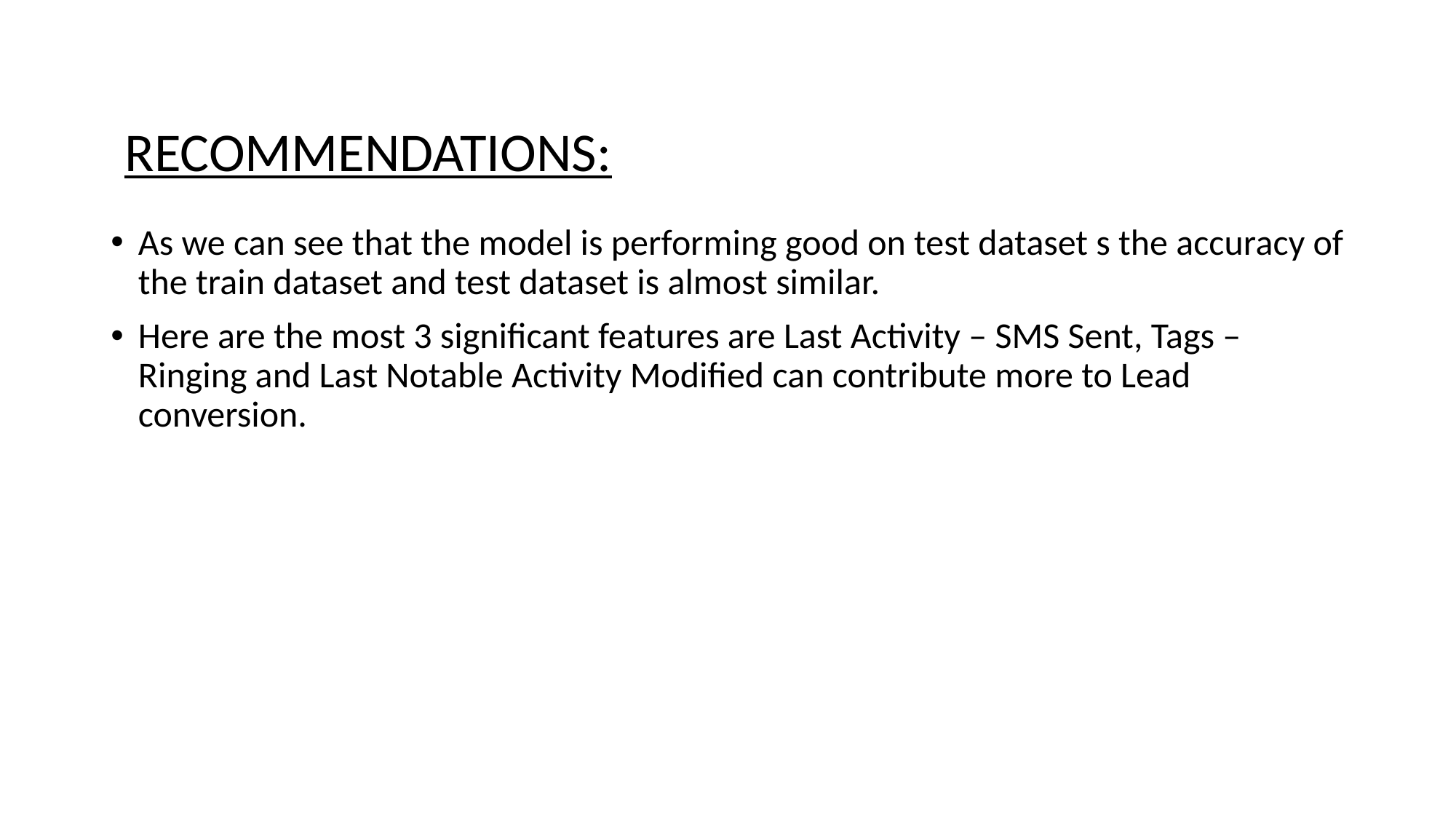

# RECOMMENDATIONS:
As we can see that the model is performing good on test dataset s the accuracy of the train dataset and test dataset is almost similar.
Here are the most 3 significant features are Last Activity – SMS Sent, Tags – Ringing and Last Notable Activity Modified can contribute more to Lead conversion.